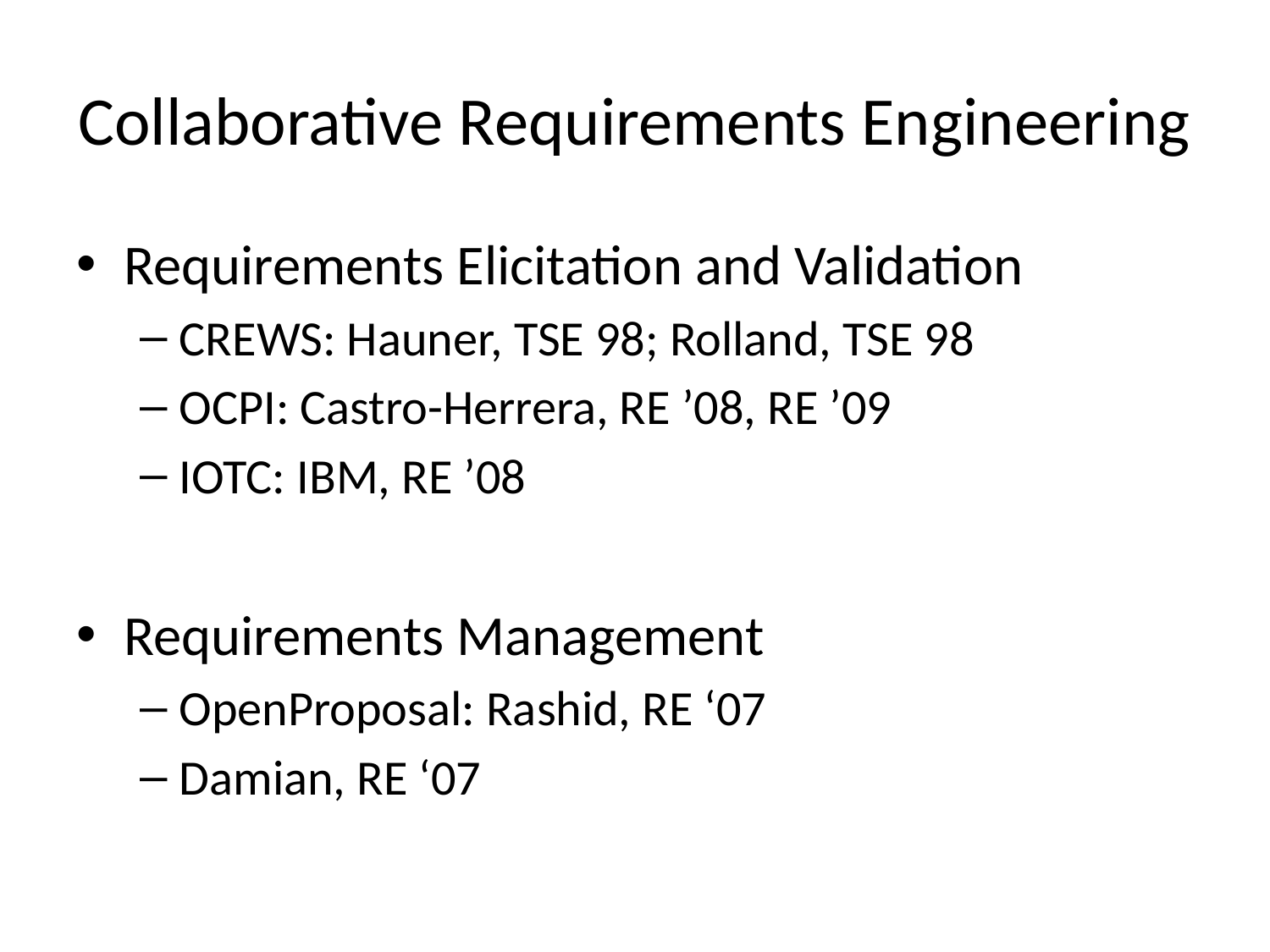

# Collaborative Requirements Engineering
Requirements Elicitation and Validation
CREWS: Hauner, TSE 98; Rolland, TSE 98
OCPI: Castro-Herrera, RE ’08, RE ’09
IOTC: IBM, RE ’08

Requirements Management
OpenProposal: Rashid, RE ‘07
Damian, RE ‘07